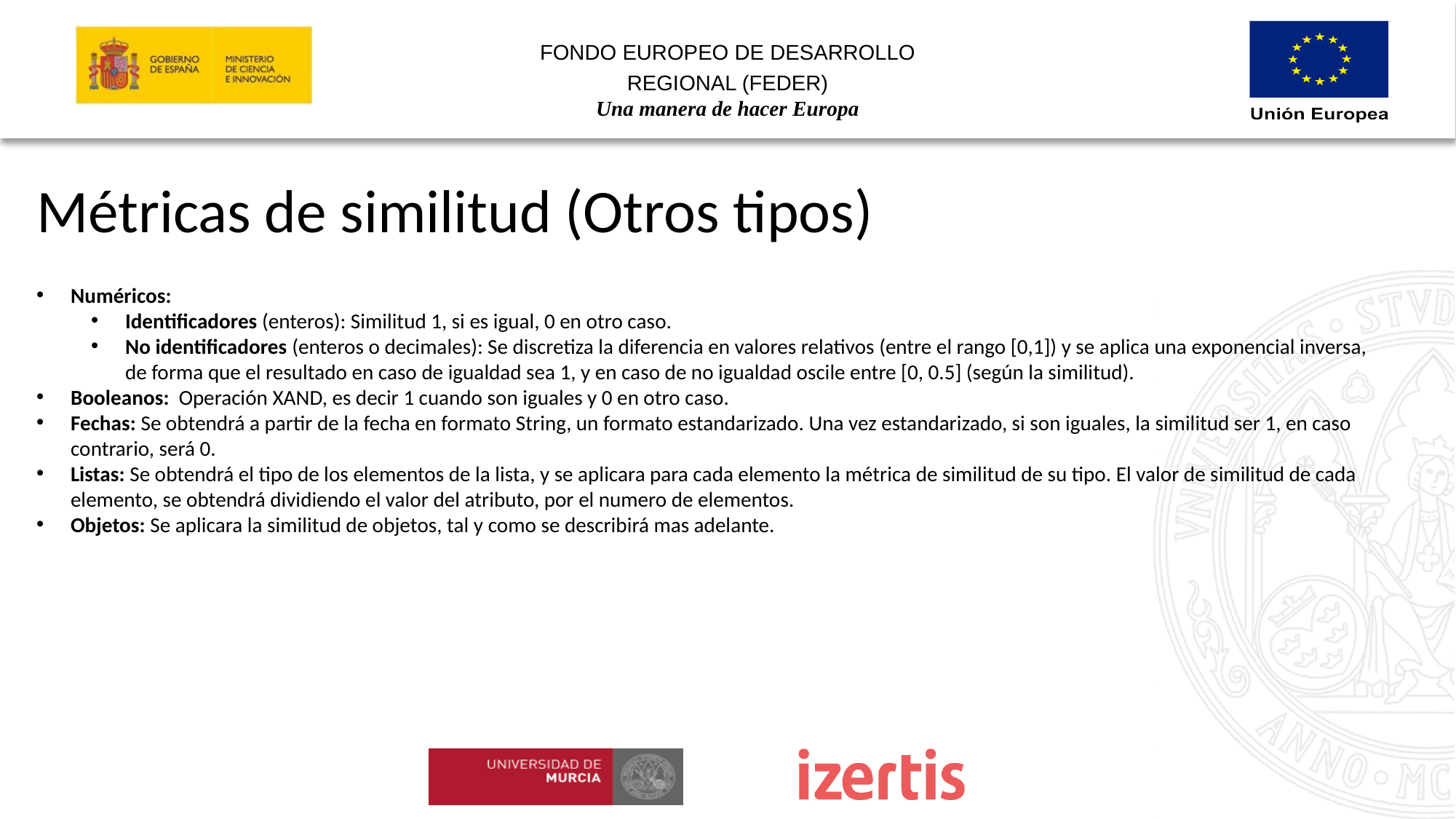

Métricas de similitud (Otros tipos)

Numéricos:
Identificadores (enteros): Similitud 1, si es igual, 0 en otro caso.
No identificadores (enteros o decimales): Se discretiza la diferencia en valores relativos (entre el rango [0,1]) y se aplica una exponencial inversa, de forma que el resultado en caso de igualdad sea 1, y en caso de no igualdad oscile entre [0, 0.5] (según la similitud).
Booleanos:  Operación XAND, es decir 1 cuando son iguales y 0 en otro caso.
Fechas: Se obtendrá a partir de la fecha en formato String, un formato estandarizado. Una vez estandarizado, si son iguales, la similitud ser 1, en caso contrario, será 0.
Listas: Se obtendrá el tipo de los elementos de la lista, y se aplicara para cada elemento la métrica de similitud de su tipo. El valor de similitud de cada elemento, se obtendrá dividiendo el valor del atributo, por el numero de elementos.
Objetos: Se aplicara la similitud de objetos, tal y como se describirá mas adelante.